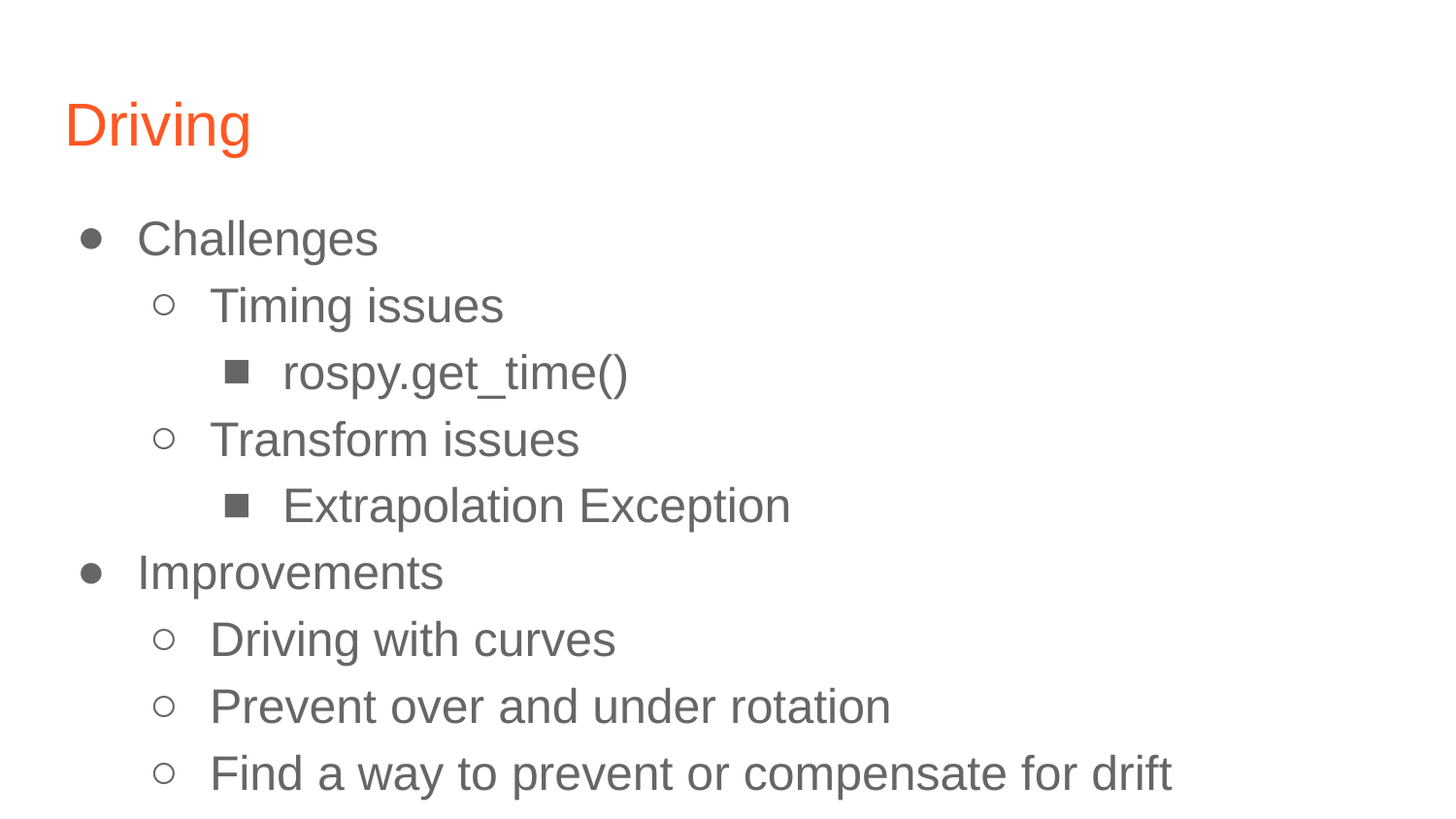

# Driving
Challenges
Timing issues
rospy.get_time()
Transform issues
Extrapolation Exception
Improvements
Driving with curves
Prevent over and under rotation
Find a way to prevent or compensate for drift